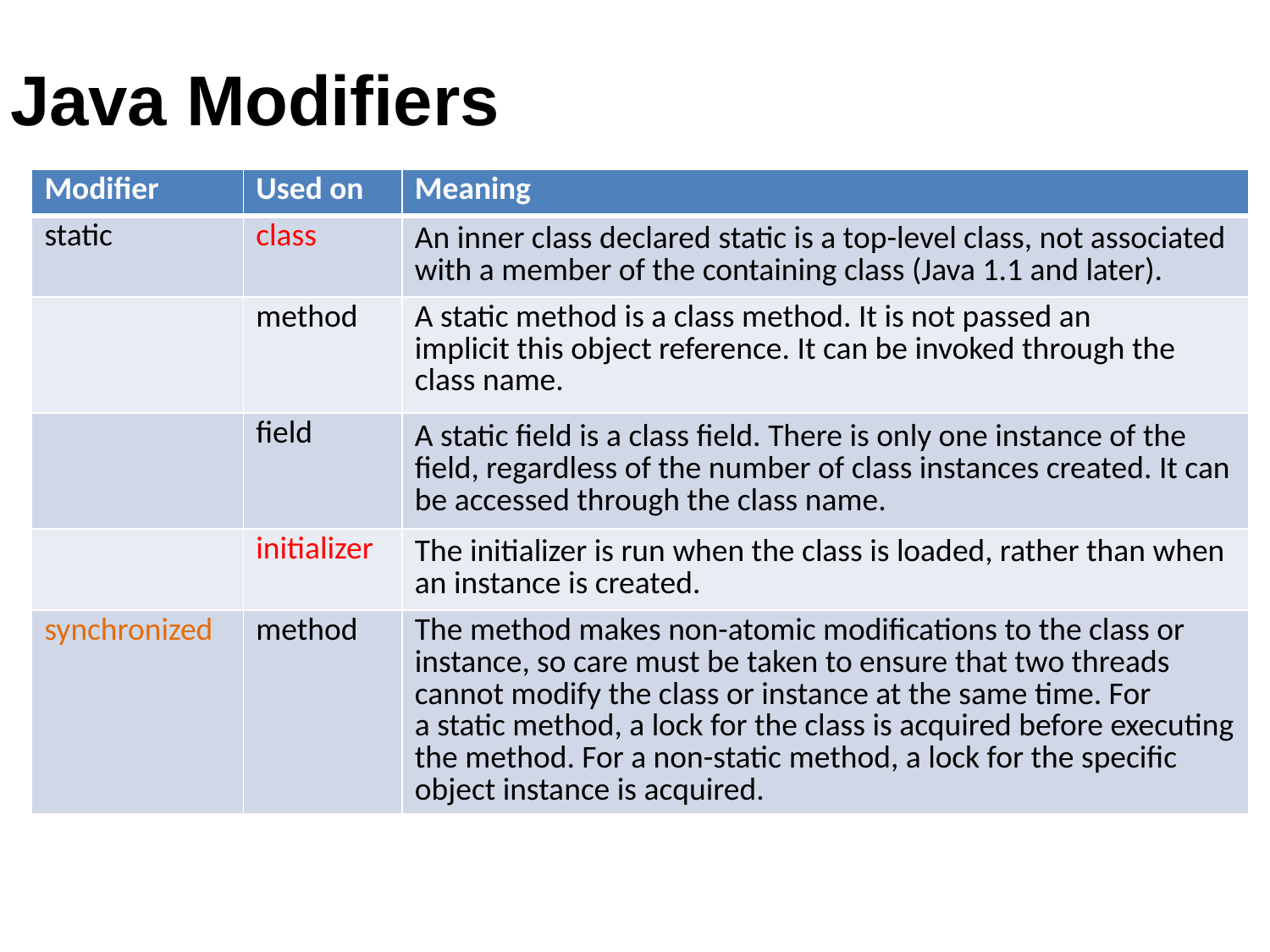

# Java Modifiers
| Modifier | Used on | Meaning |
| --- | --- | --- |
| static | class | An inner class declared static is a top-level class, not associated with a member of the containing class (Java 1.1 and later). |
|  | method | A static method is a class method. It is not passed an implicit this object reference. It can be invoked through the class name. |
|  | field | A static field is a class field. There is only one instance of the field, regardless of the number of class instances created. It can be accessed through the class name. |
|  | initializer | The initializer is run when the class is loaded, rather than when an instance is created. |
| synchronized | method | The method makes non-atomic modifications to the class or instance, so care must be taken to ensure that two threads cannot modify the class or instance at the same time. For a static method, a lock for the class is acquired before executing the method. For a non-static method, a lock for the specific object instance is acquired. |